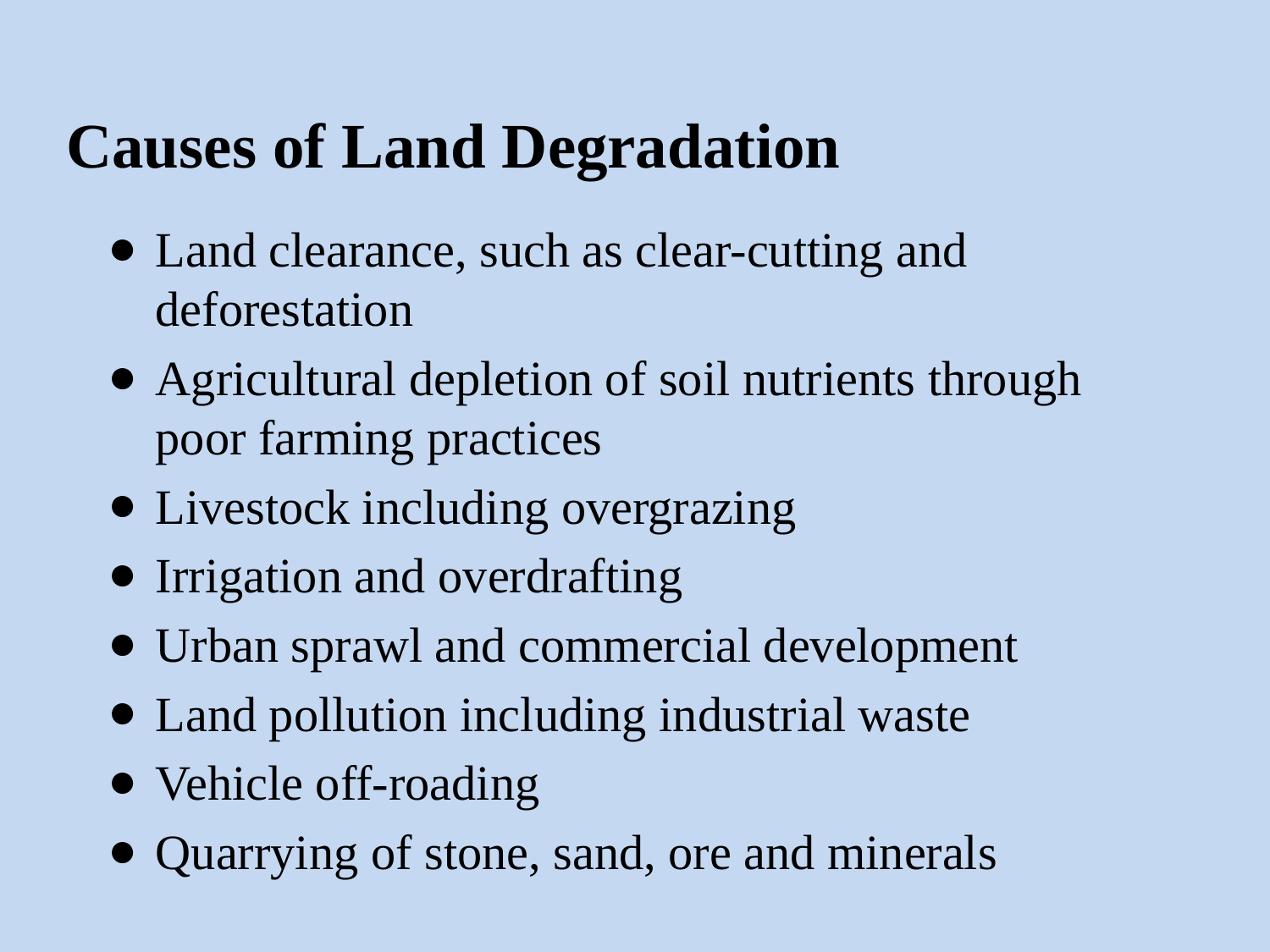

# Causes of Land Degradation
Land clearance, such as clear-cutting and deforestation
Agricultural depletion of soil nutrients through poor farming practices
Livestock including overgrazing
Irrigation and overdrafting
Urban sprawl and commercial development
Land pollution including industrial waste
Vehicle off-roading
Quarrying of stone, sand, ore and minerals